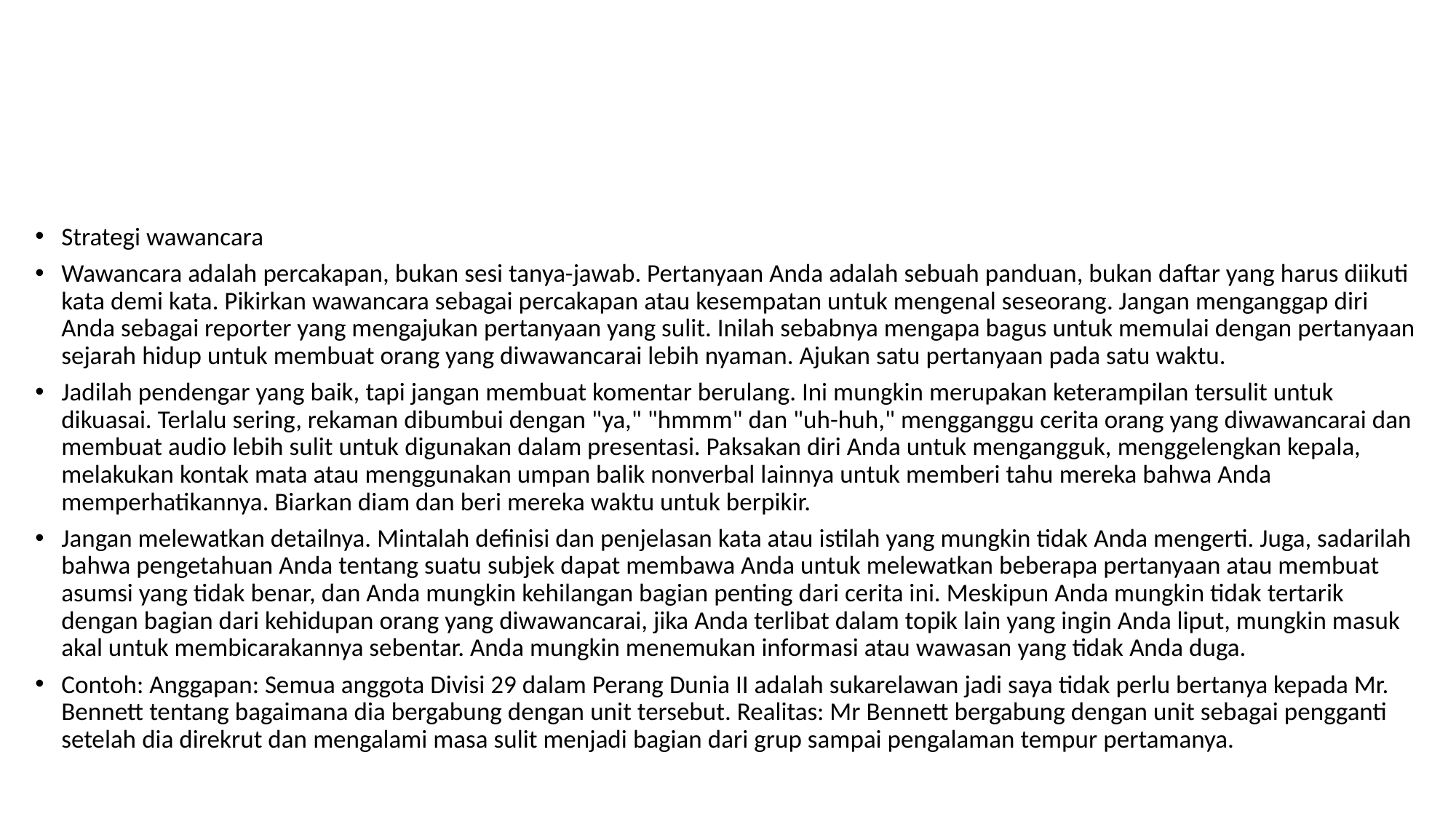

#
Strategi wawancara
Wawancara adalah percakapan, bukan sesi tanya-jawab. Pertanyaan Anda adalah sebuah panduan, bukan daftar yang harus diikuti kata demi kata. Pikirkan wawancara sebagai percakapan atau kesempatan untuk mengenal seseorang. Jangan menganggap diri Anda sebagai reporter yang mengajukan pertanyaan yang sulit. Inilah sebabnya mengapa bagus untuk memulai dengan pertanyaan sejarah hidup untuk membuat orang yang diwawancarai lebih nyaman. Ajukan satu pertanyaan pada satu waktu.
Jadilah pendengar yang baik, tapi jangan membuat komentar berulang. Ini mungkin merupakan keterampilan tersulit untuk dikuasai. Terlalu sering, rekaman dibumbui dengan "ya," "hmmm" dan "uh-huh," mengganggu cerita orang yang diwawancarai dan membuat audio lebih sulit untuk digunakan dalam presentasi. Paksakan diri Anda untuk mengangguk, menggelengkan kepala, melakukan kontak mata atau menggunakan umpan balik nonverbal lainnya untuk memberi tahu mereka bahwa Anda memperhatikannya. Biarkan diam dan beri mereka waktu untuk berpikir.
Jangan melewatkan detailnya. Mintalah definisi dan penjelasan kata atau istilah yang mungkin tidak Anda mengerti. Juga, sadarilah bahwa pengetahuan Anda tentang suatu subjek dapat membawa Anda untuk melewatkan beberapa pertanyaan atau membuat asumsi yang tidak benar, dan Anda mungkin kehilangan bagian penting dari cerita ini. Meskipun Anda mungkin tidak tertarik dengan bagian dari kehidupan orang yang diwawancarai, jika Anda terlibat dalam topik lain yang ingin Anda liput, mungkin masuk akal untuk membicarakannya sebentar. Anda mungkin menemukan informasi atau wawasan yang tidak Anda duga.
Contoh: Anggapan: Semua anggota Divisi 29 dalam Perang Dunia II adalah sukarelawan jadi saya tidak perlu bertanya kepada Mr. Bennett tentang bagaimana dia bergabung dengan unit tersebut. Realitas: Mr Bennett bergabung dengan unit sebagai pengganti setelah dia direkrut dan mengalami masa sulit menjadi bagian dari grup sampai pengalaman tempur pertamanya.